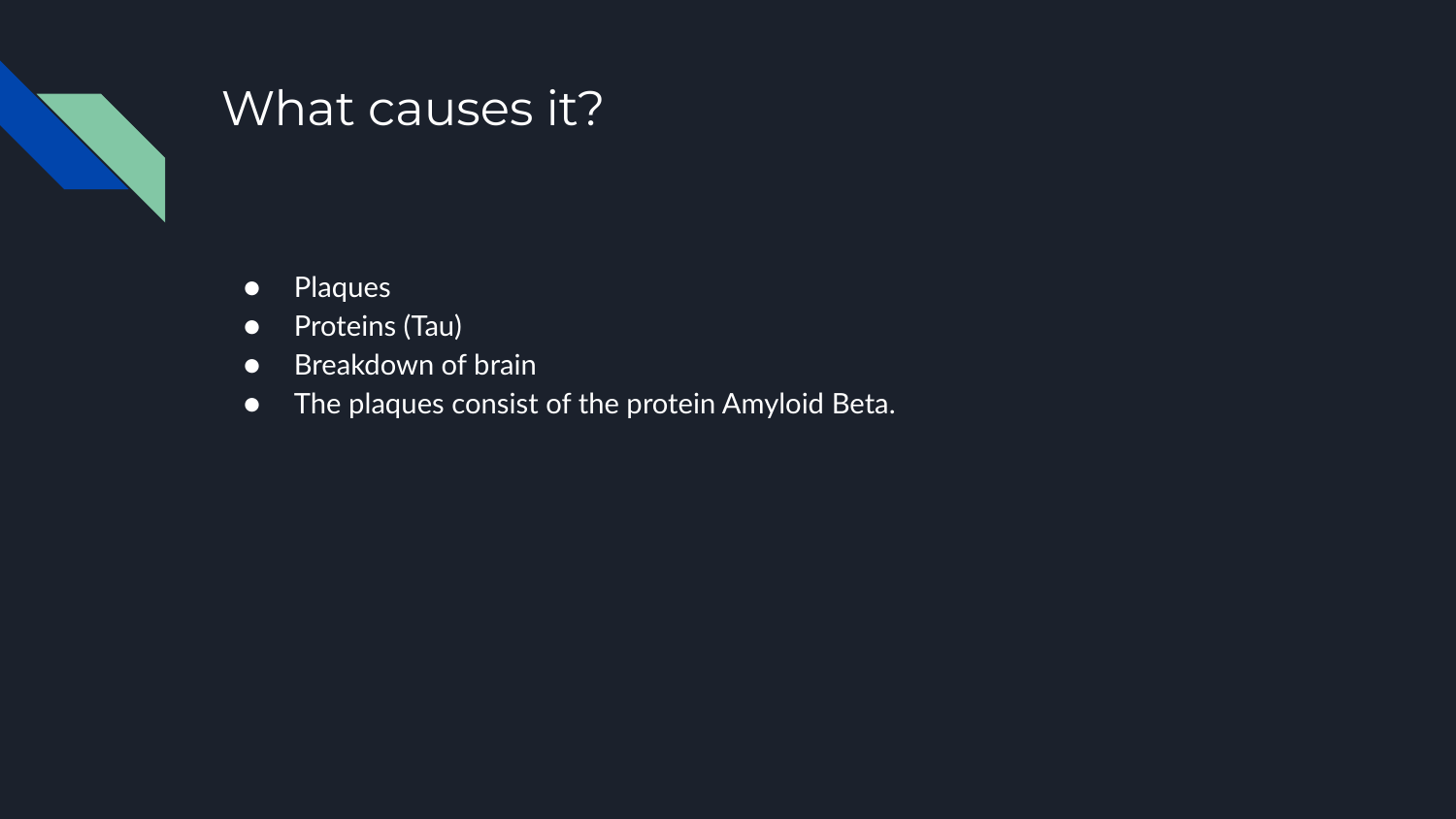

# What causes it?
Plaques
Proteins (Tau)
Breakdown of brain
The plaques consist of the protein Amyloid Beta.